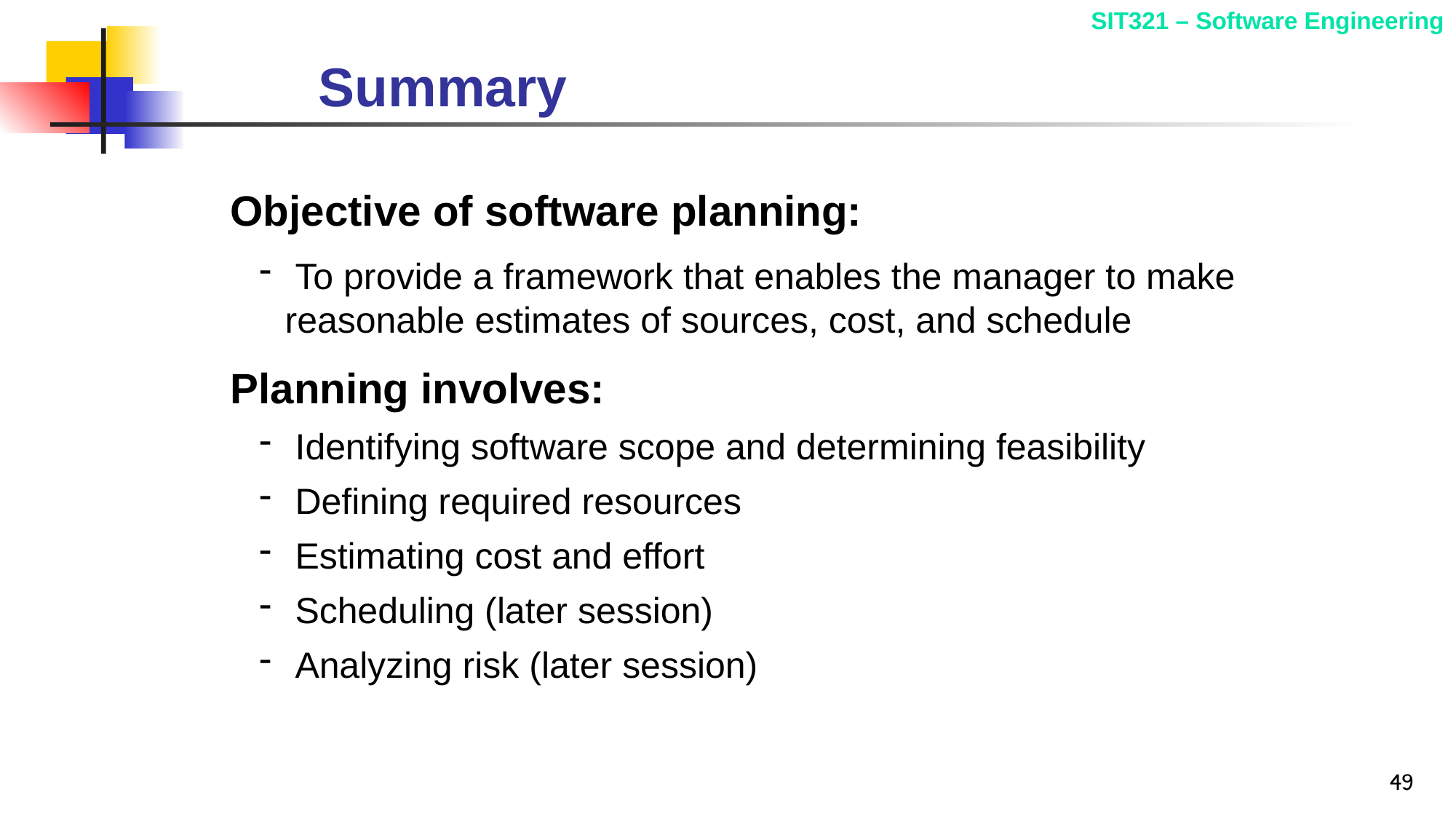

# Summary
Objective of software planning:
 To provide a framework that enables the manager to make reasonable estimates of sources, cost, and schedule
Planning involves:
 Identifying software scope and determining feasibility
 Defining required resources
 Estimating cost and effort
 Scheduling (later session)
 Analyzing risk (later session)
49